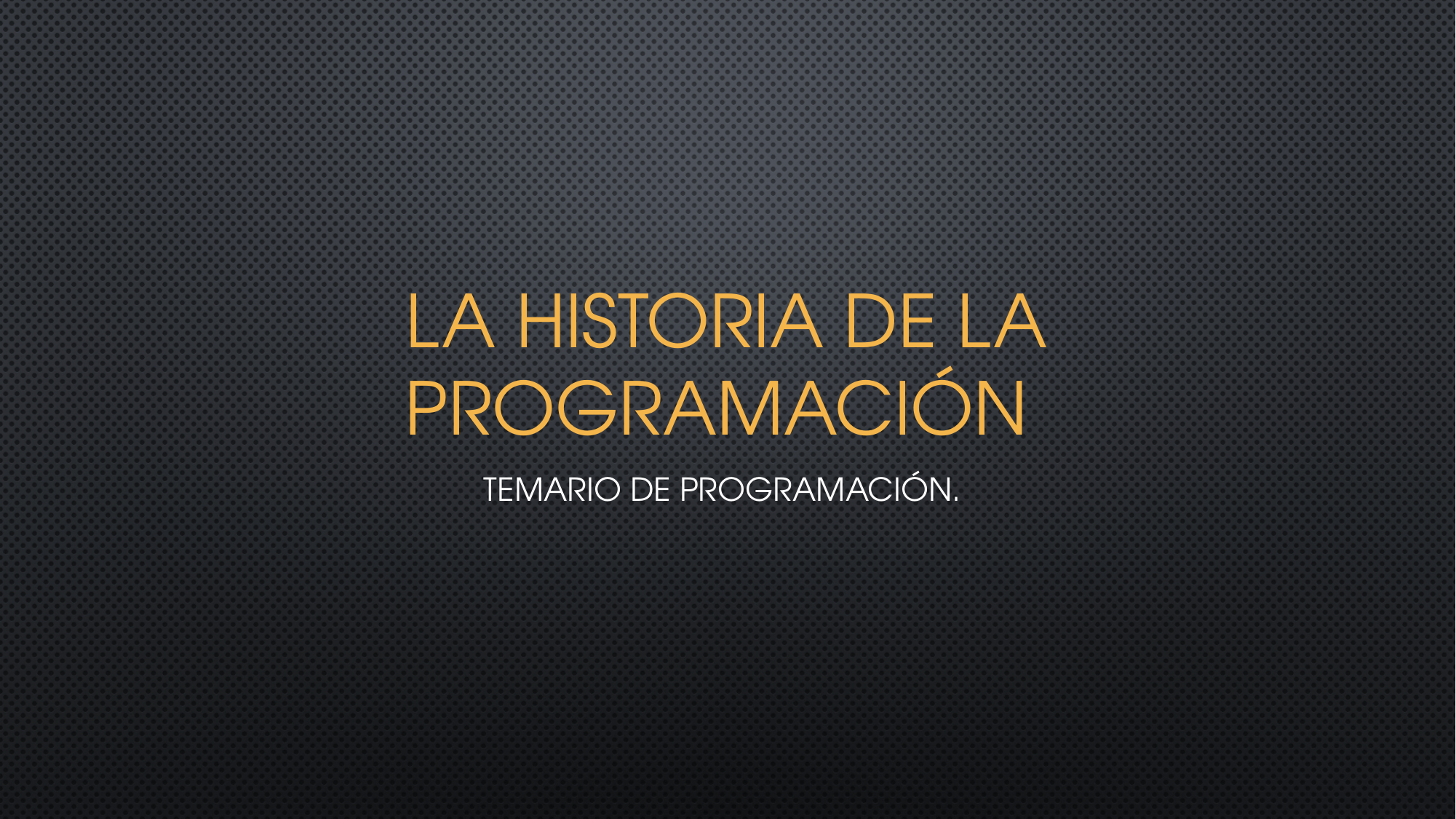

# La historia de la programación
Temario de programación.